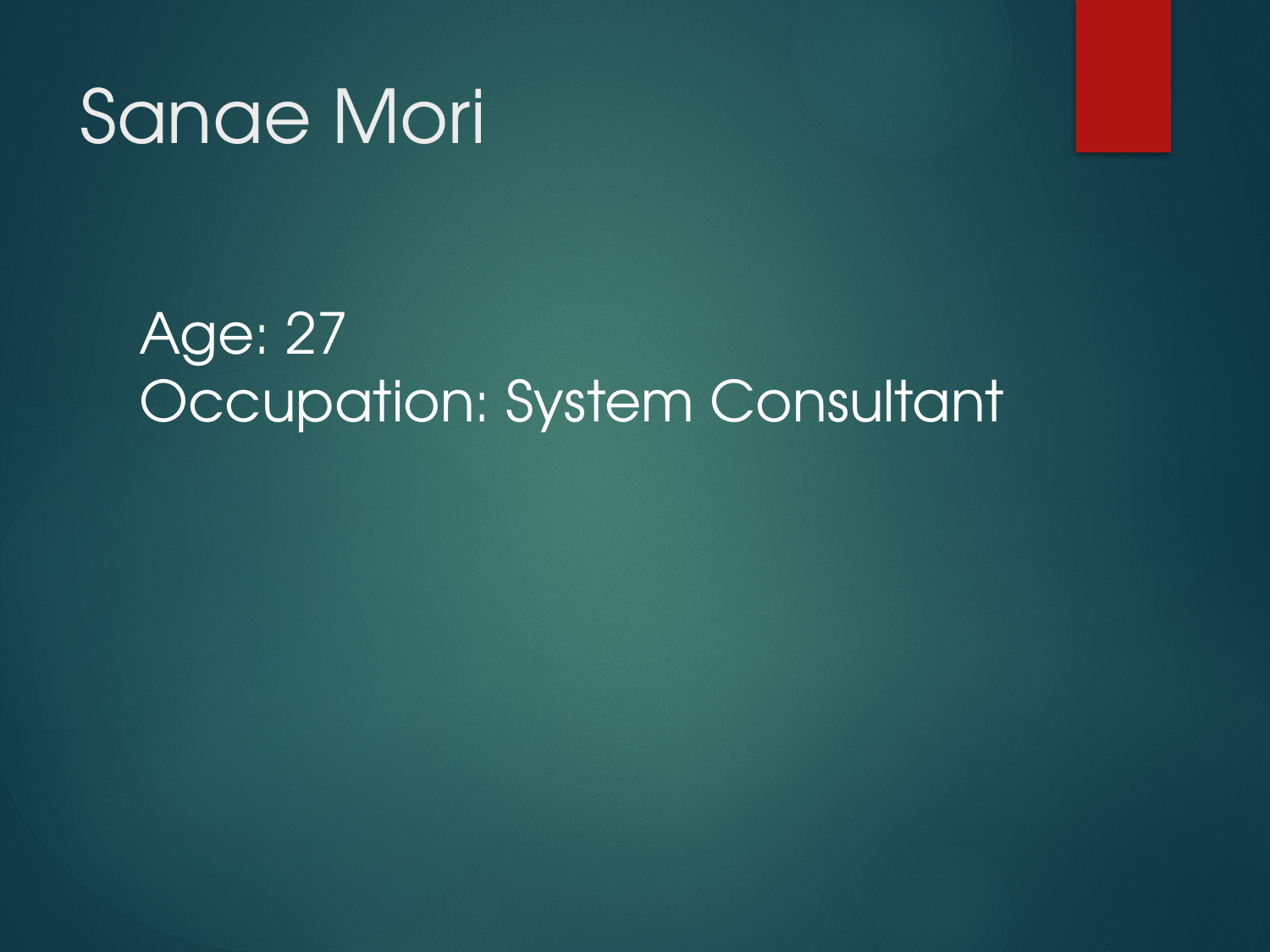

# Sanae Mori

Age: 27
Occupation: System Consultant